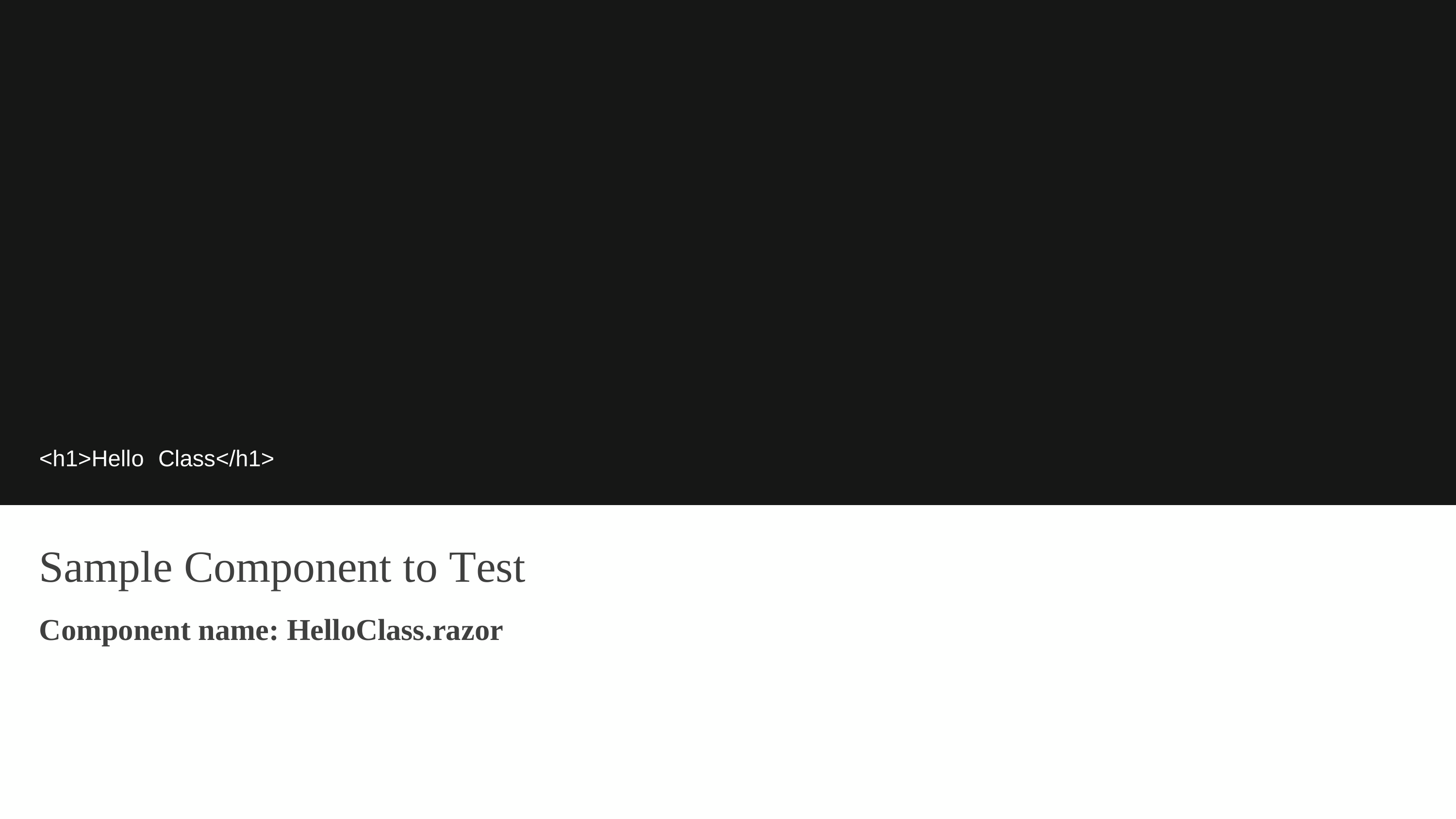

<h1>Hello  Class</h1>

Sample Component to Test
Component name: HelloClass.razor